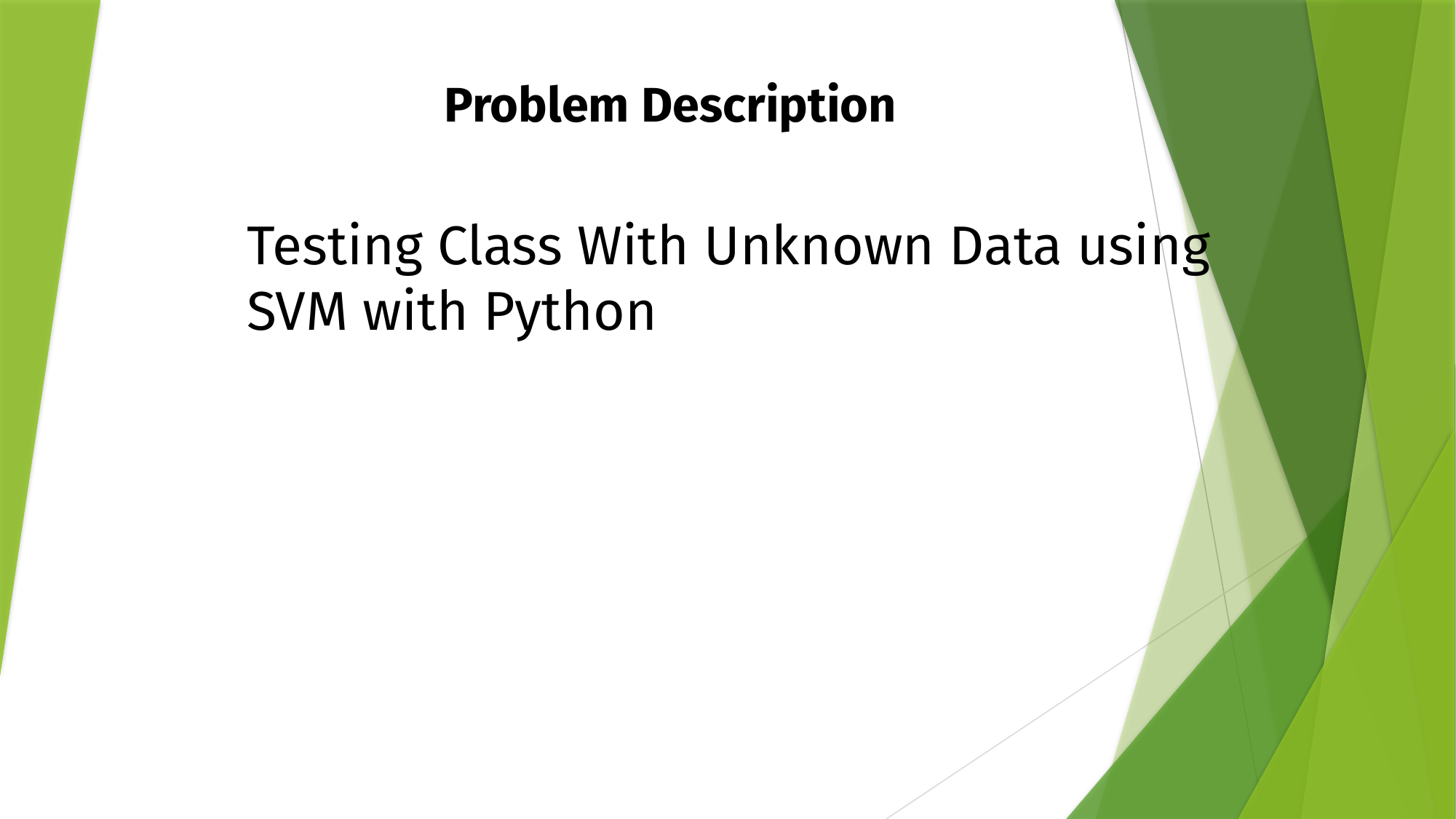

Problem Description
Testing Class With Unknown Data using SVM with Python